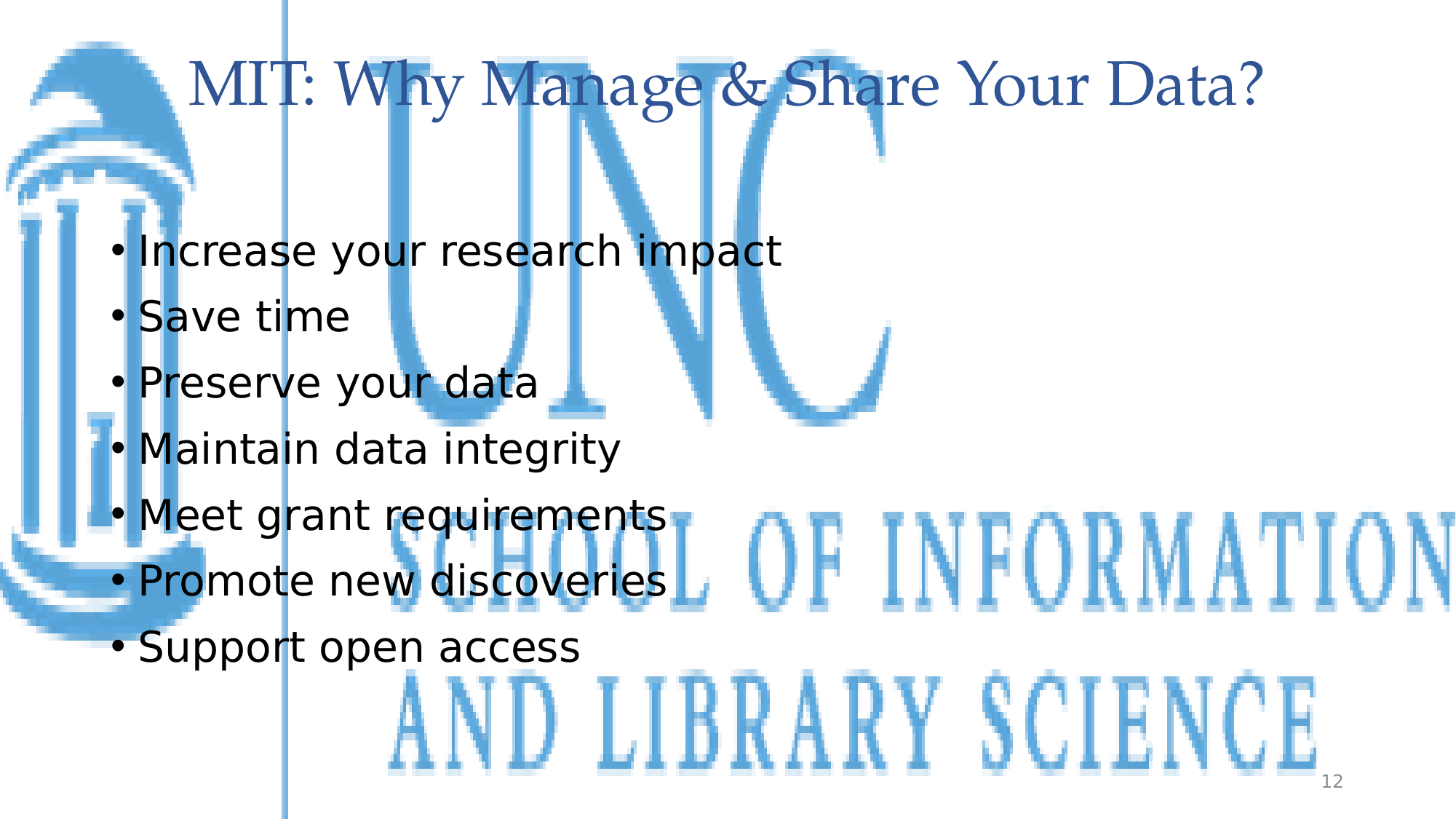

# MIT: Why Manage & Share Your Data?
Increase your research impact
Save time
Preserve your data
Maintain data integrity
Meet grant requirements
Promote new discoveries
Support open access
12